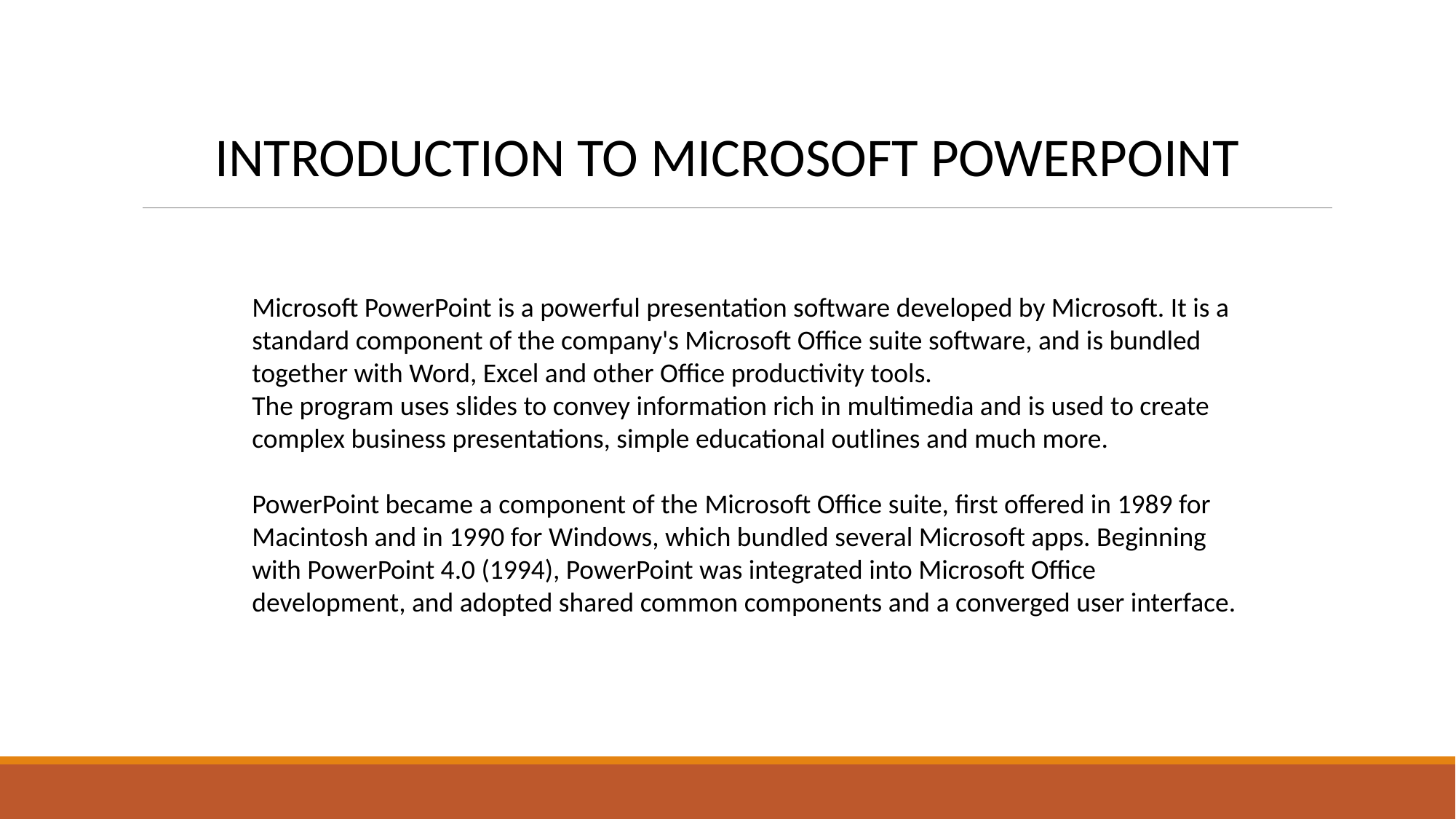

INTRODUCTION TO MICROSOFT POWERPOINT
Microsoft PowerPoint is a powerful presentation software developed by Microsoft. It is a standard component of the company's Microsoft Office suite software, and is bundled together with Word, Excel and other Office productivity tools.
The program uses slides to convey information rich in multimedia and is used to create complex business presentations, simple educational outlines and much more.

PowerPoint became a component of the Microsoft Office suite, first offered in 1989 for Macintosh and in 1990 for Windows, which bundled several Microsoft apps. Beginning with PowerPoint 4.0 (1994), PowerPoint was integrated into Microsoft Office development, and adopted shared common components and a converged user interface.